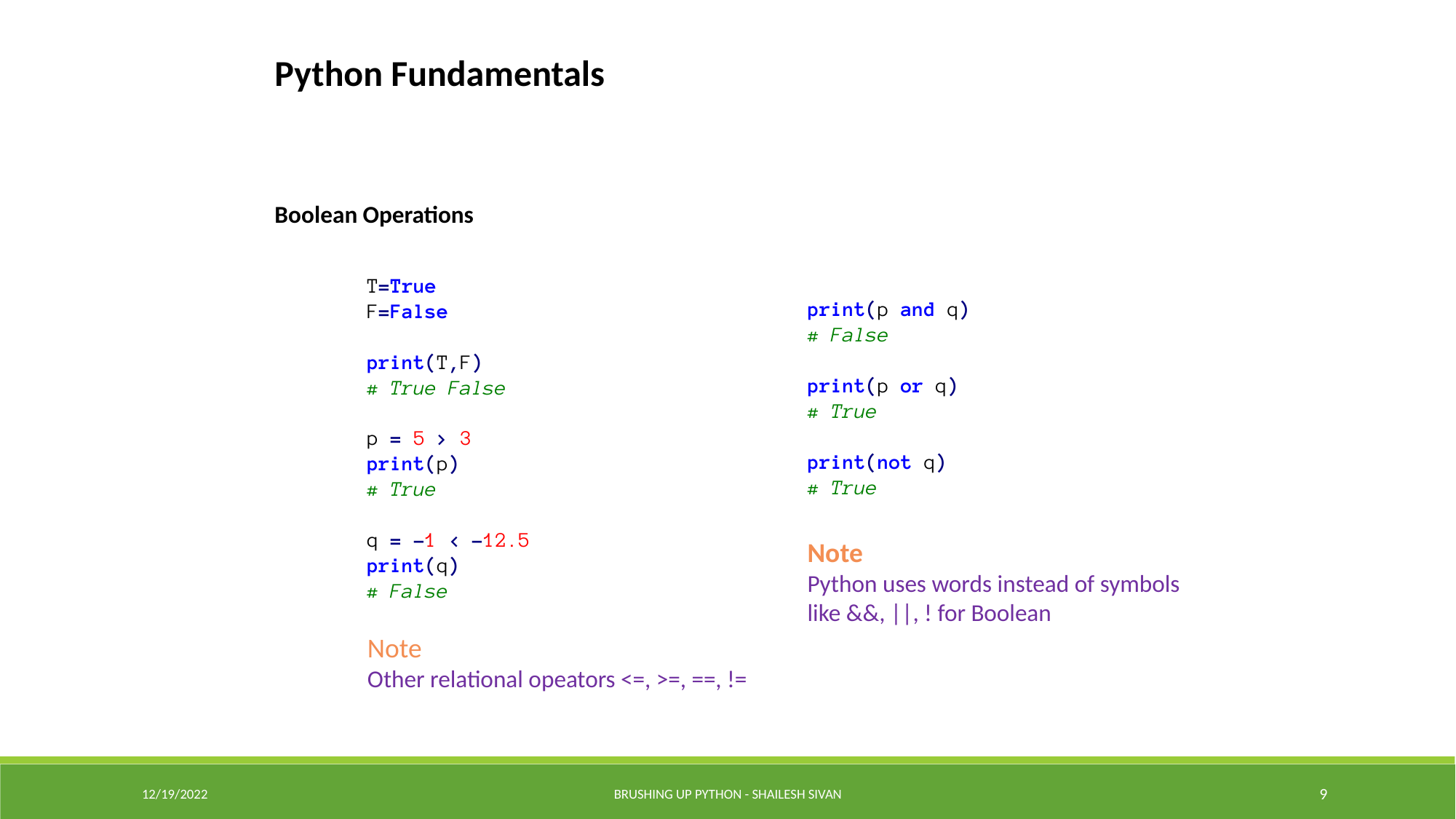

Python Fundamentals
Boolean Operations

print(p and q)
# False

print(p or q)
# True

print(not q)
# True
T=True
F=False

print(T,F)
# True False

p = 5 > 3
print(p)
# True

q = -1 < -12.5
print(q)
# False
Note
Python uses words instead of symbols like &&, ||, ! for Boolean
Note
Other relational opeators <=, >=, ==, !=
12/19/2022
Brushing Up Python - Shailesh Sivan
9